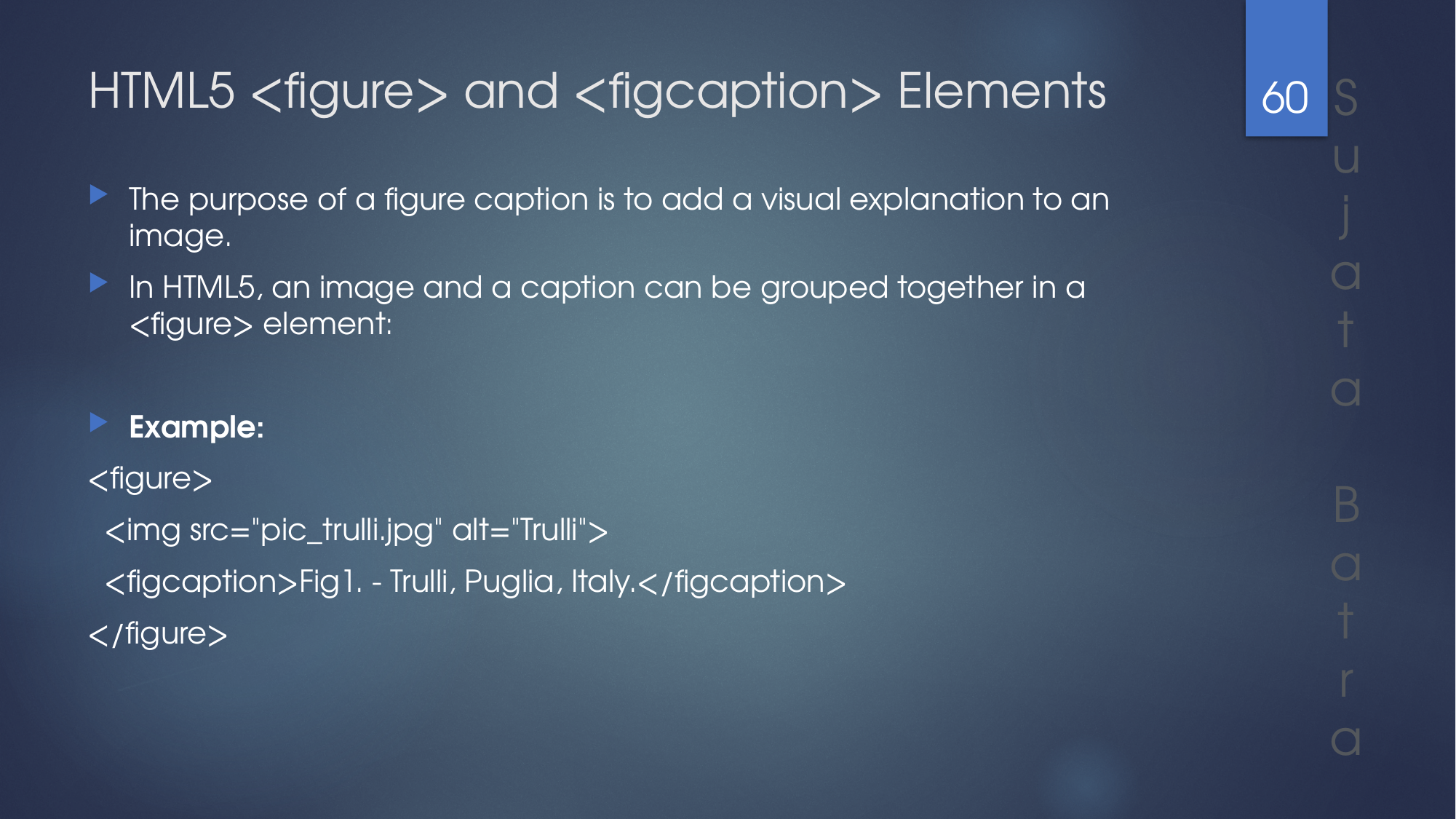

60
# HTML5 <figure> and <figcaption> Elements
The purpose of a figure caption is to add a visual explanation to an image.
In HTML5, an image and a caption can be grouped together in a <figure> element:

Example:
<figure>
  <img src="pic_trulli.jpg" alt="Trulli">
  <figcaption>Fig1. - Trulli, Puglia, Italy.</figcaption>
</figure>